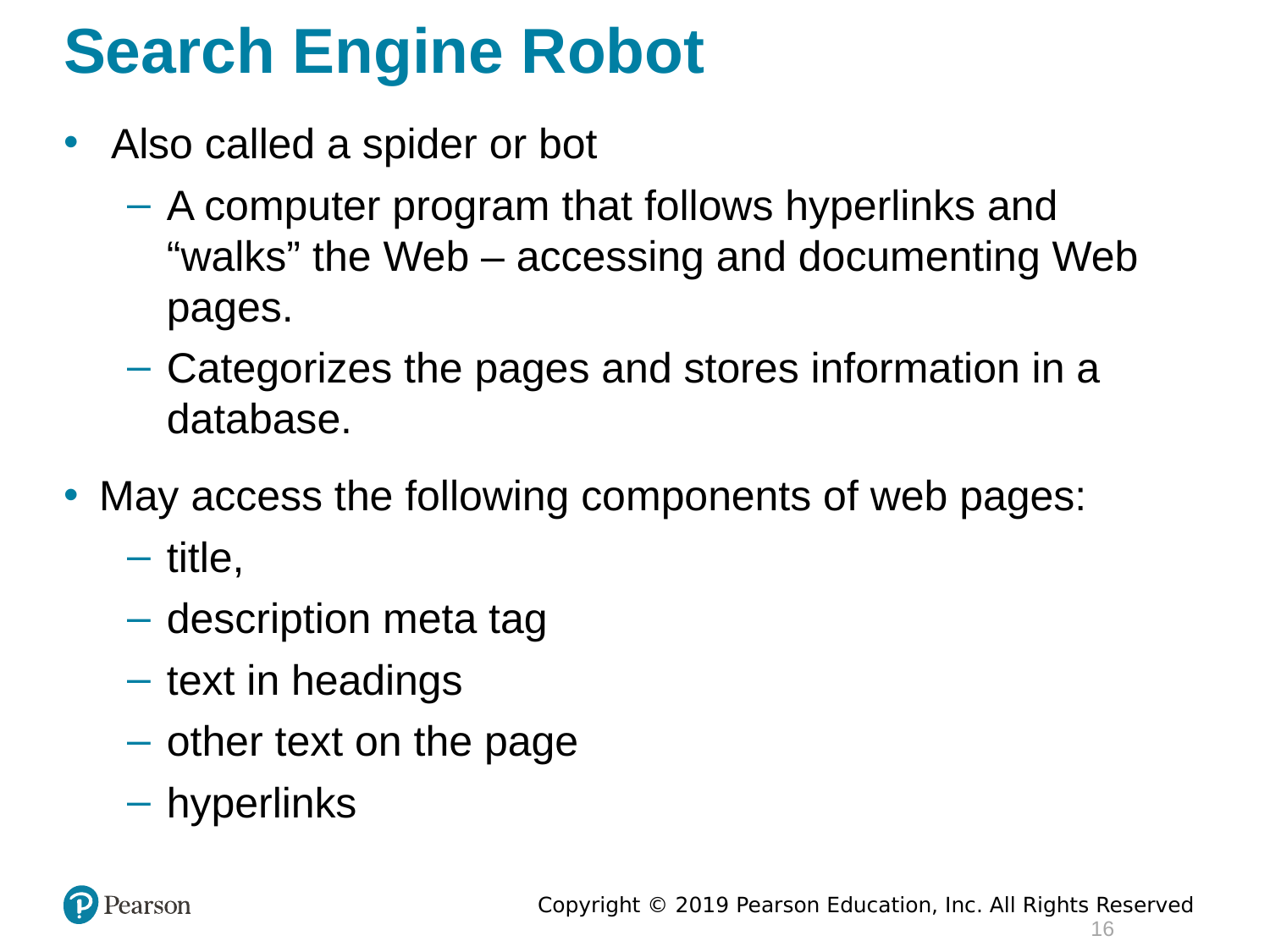

# Search Engine Robot
 Also called a spider or bot
A computer program that follows hyperlinks and  “walks” the Web – accessing and documenting Web pages.
Categorizes the pages and stores information in a database.
May access the following components of web pages:
title,
description meta tag
text in headings
other text on the page
hyperlinks